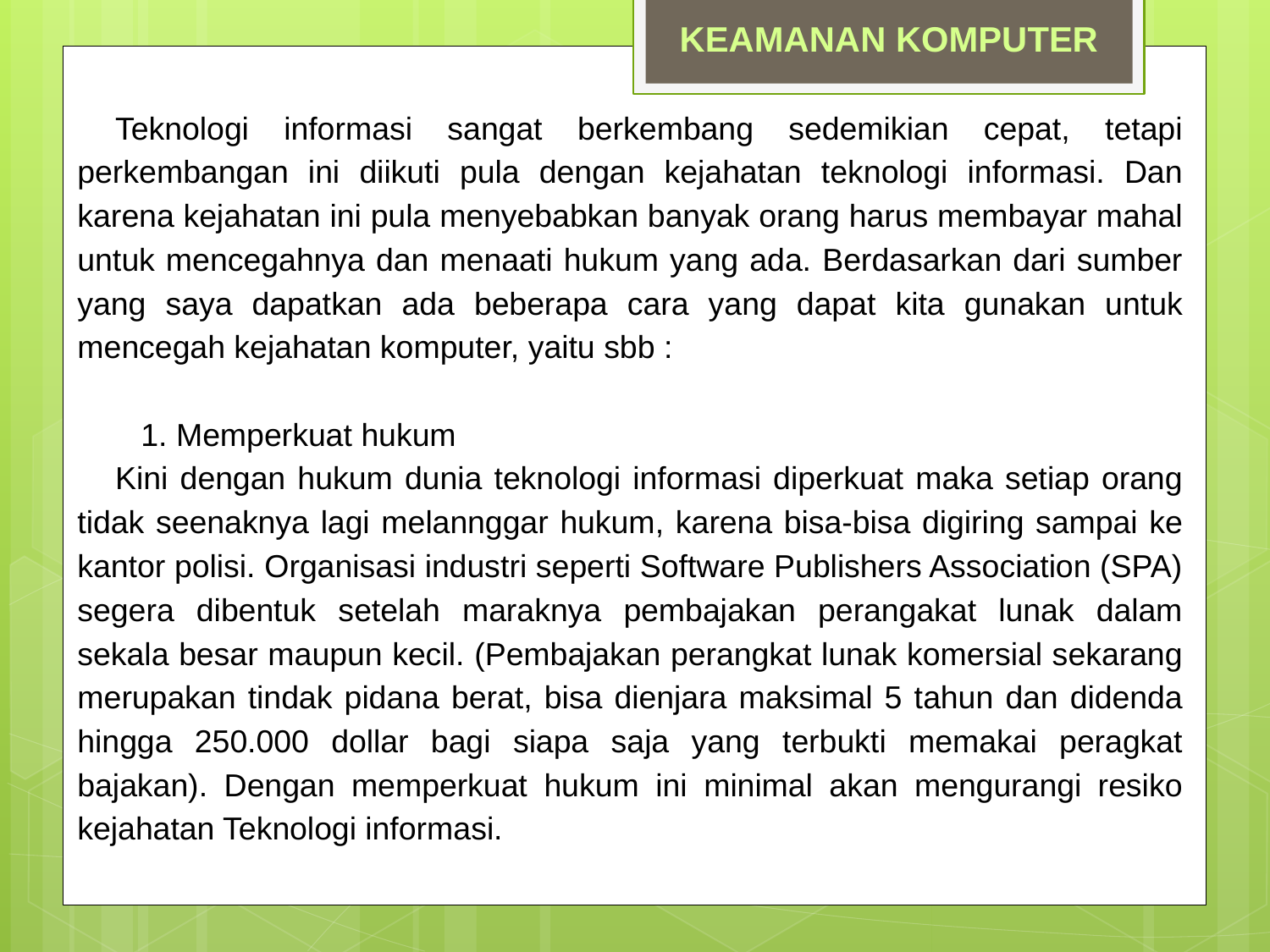

KEAMANAN KOMPUTER
Teknologi informasi sangat berkembang sedemikian cepat, tetapi perkembangan ini diikuti pula dengan kejahatan teknologi informasi. Dan karena kejahatan ini pula menyebabkan banyak orang harus membayar mahal untuk mencegahnya dan menaati hukum yang ada. Berdasarkan dari sumber yang saya dapatkan ada beberapa cara yang dapat kita gunakan untuk mencegah kejahatan komputer, yaitu sbb :

1. Memperkuat hukum
Kini dengan hukum dunia teknologi informasi diperkuat maka setiap orang tidak seenaknya lagi melannggar hukum, karena bisa-bisa digiring sampai ke kantor polisi. Organisasi industri seperti Software Publishers Association (SPA) segera dibentuk setelah maraknya pembajakan perangakat lunak dalam sekala besar maupun kecil. (Pembajakan perangkat lunak komersial sekarang merupakan tindak pidana berat, bisa dienjara maksimal 5 tahun dan didenda hingga 250.000 dollar bagi siapa saja yang terbukti memakai peragkat bajakan). Dengan memperkuat hukum ini minimal akan mengurangi resiko kejahatan Teknologi informasi.